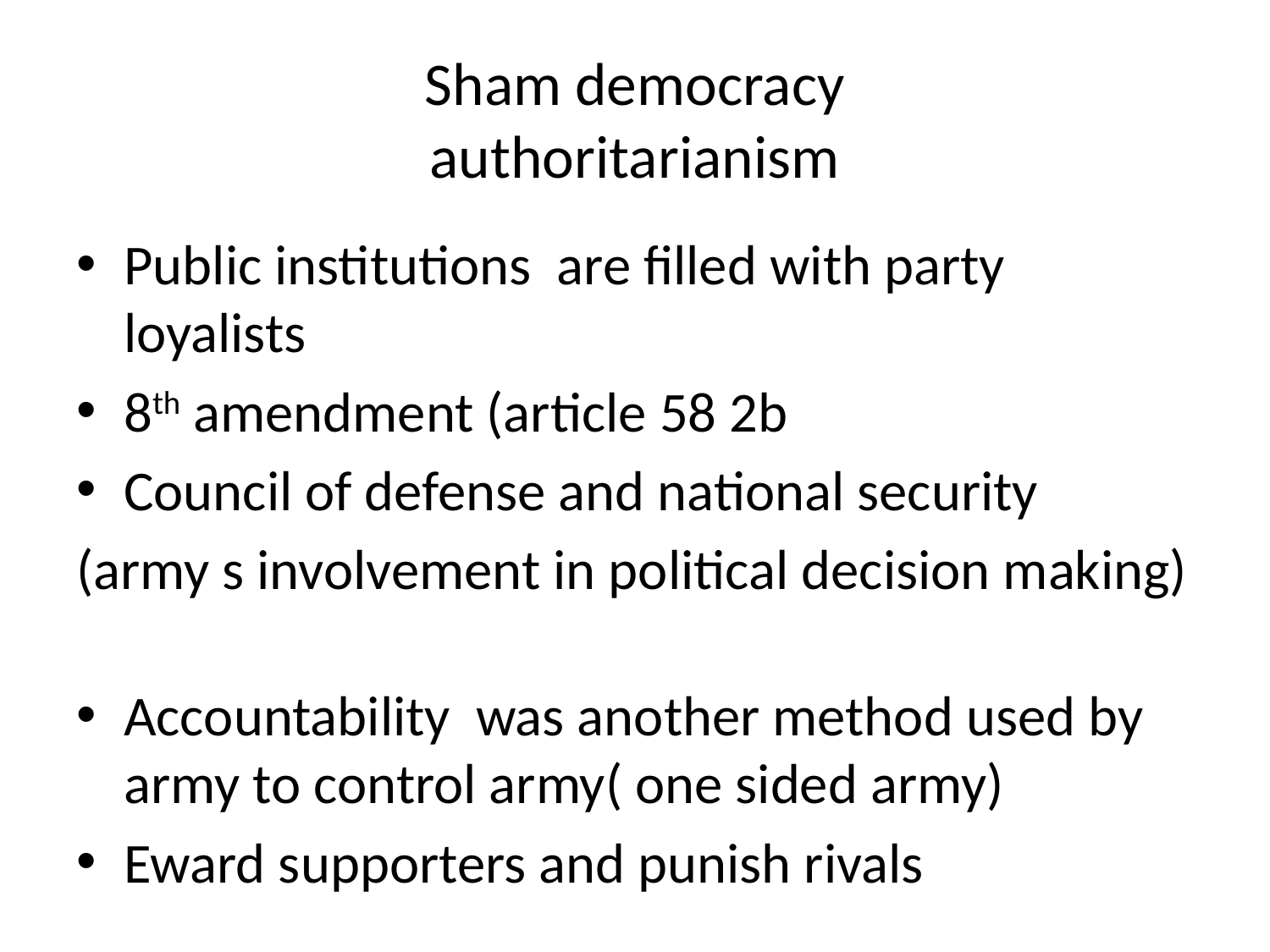

# Sham democracy authoritarianism
Public institutions  are filled with party loyalists
8th amendment (article 58 2b
Council of defense and national security
(army s involvement in political decision making)
Accountability  was another method used by army to control army( one sided army)
Eward supporters and punish rivals